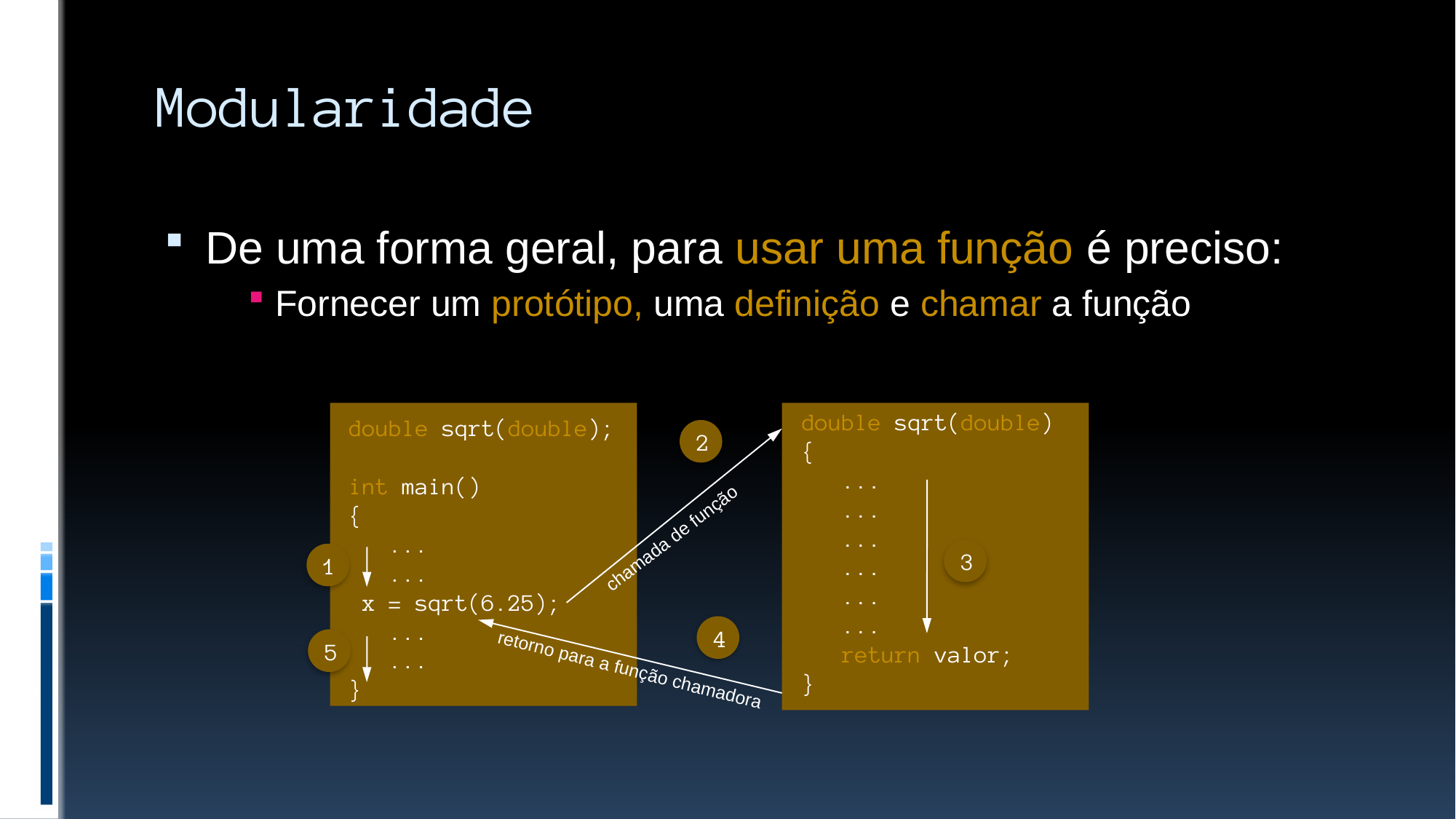

# Modularidade
De uma forma geral, para usar uma função é preciso:
Fornecer um protótipo, uma definição e chamar a função
  double sqrt(double)
  {
     ...
     ...
     ...
     ...
     ...
     ...
     return valor;
  }

double sqrt(double);

int main()
{
   ...
   ...
 x = sqrt(6.25);
   ...
   ...
}
2
chamada de função
3
1
4
5
retorno para a função chamadora